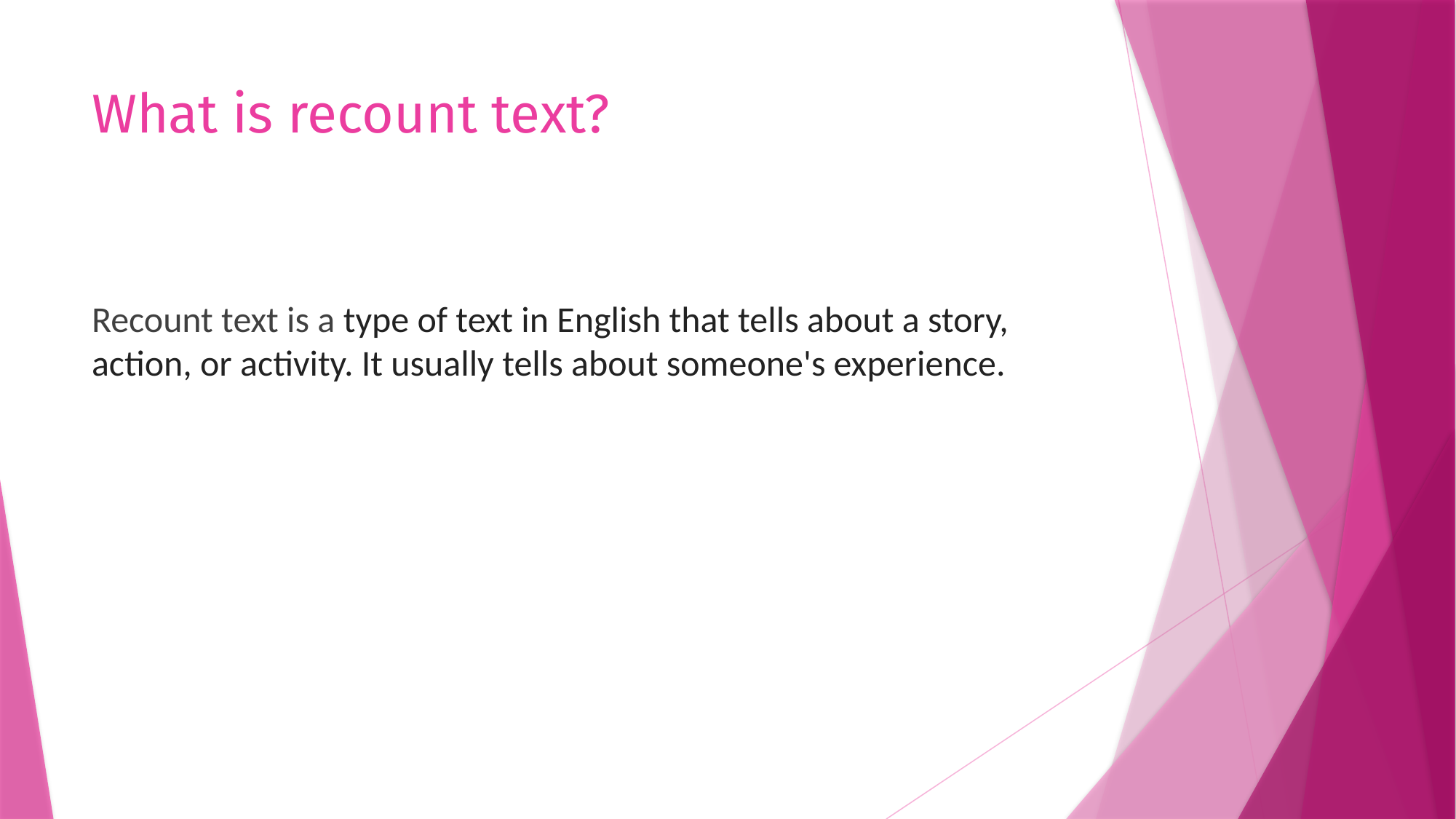

# What is recount text?
Recount text is a type of text in English that tells about a story, action, or activity. It usually tells about someone's experience.